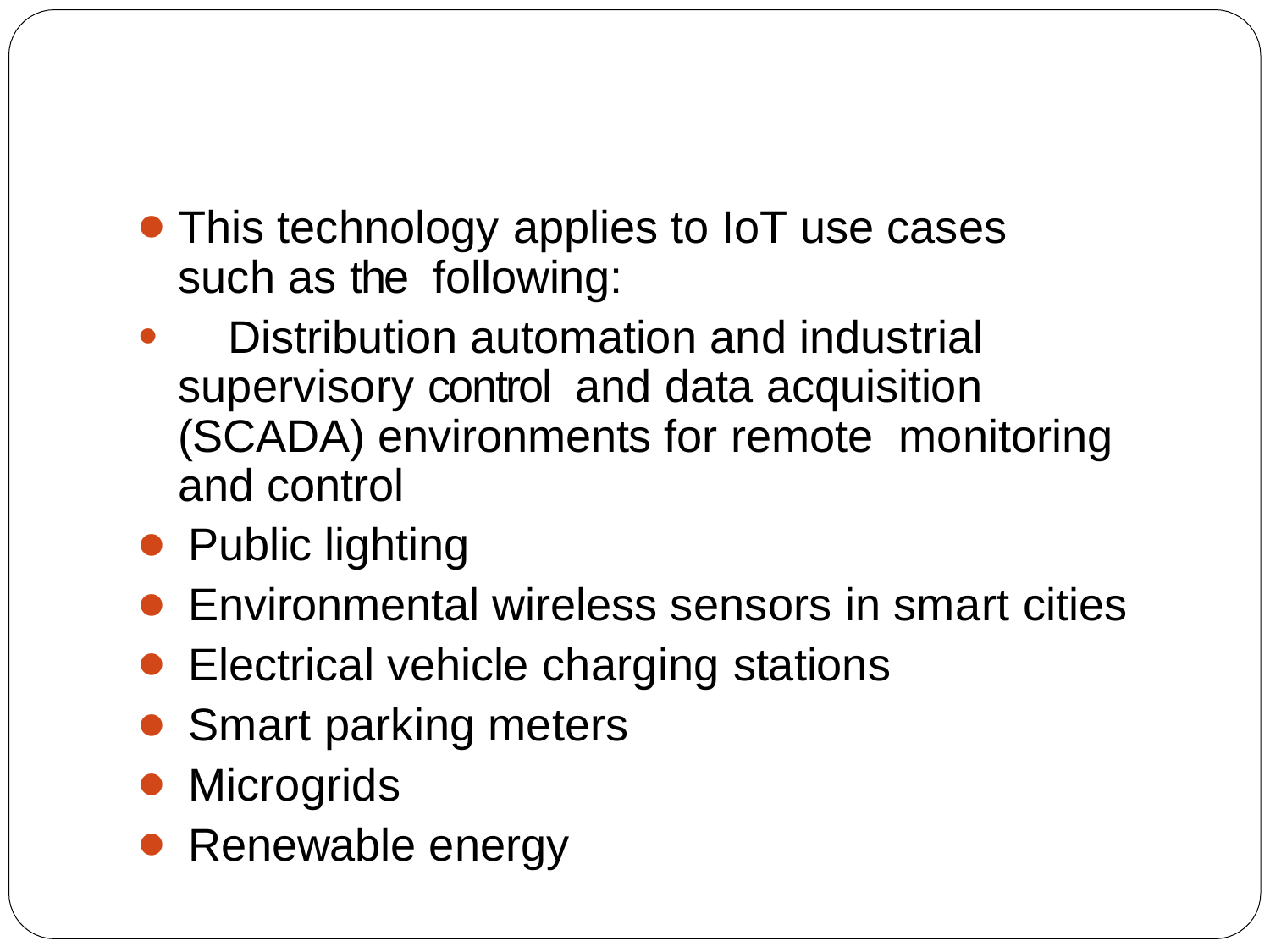

This technology applies to IoT use cases such as the  following:
	Distribution automation and industrial supervisory control  and data acquisition (SCADA) environments for remote  monitoring and control
Public lighting
Environmental wireless sensors in smart cities
Electrical vehicle charging stations
Smart parking meters
Microgrids
Renewable energy